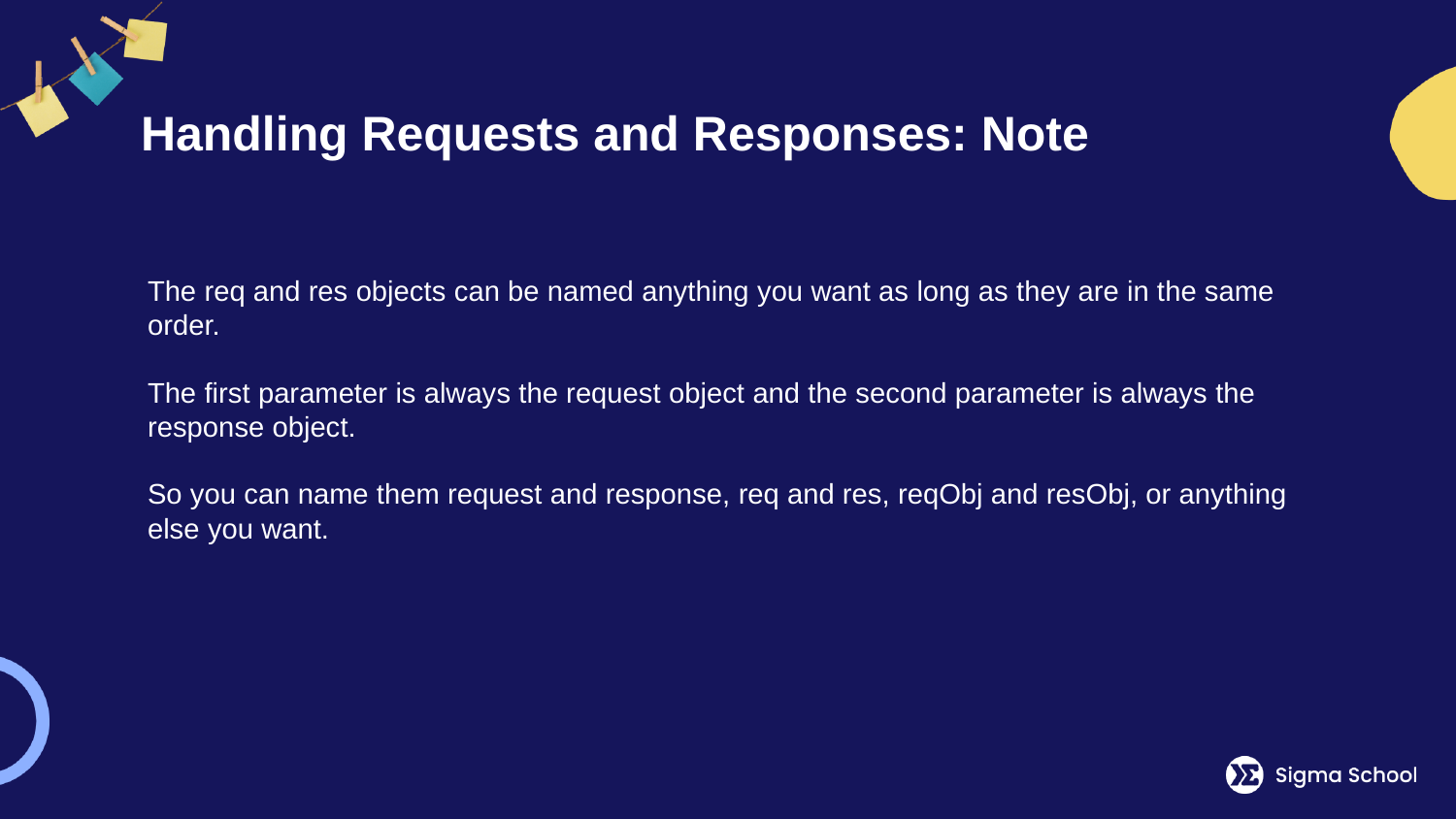

# Handling Requests and Responses: Note
The req and res objects can be named anything you want as long as they are in the same order.

The first parameter is always the request object and the second parameter is always the response object.

So you can name them request and response, req and res, reqObj and resObj, or anything else you want.